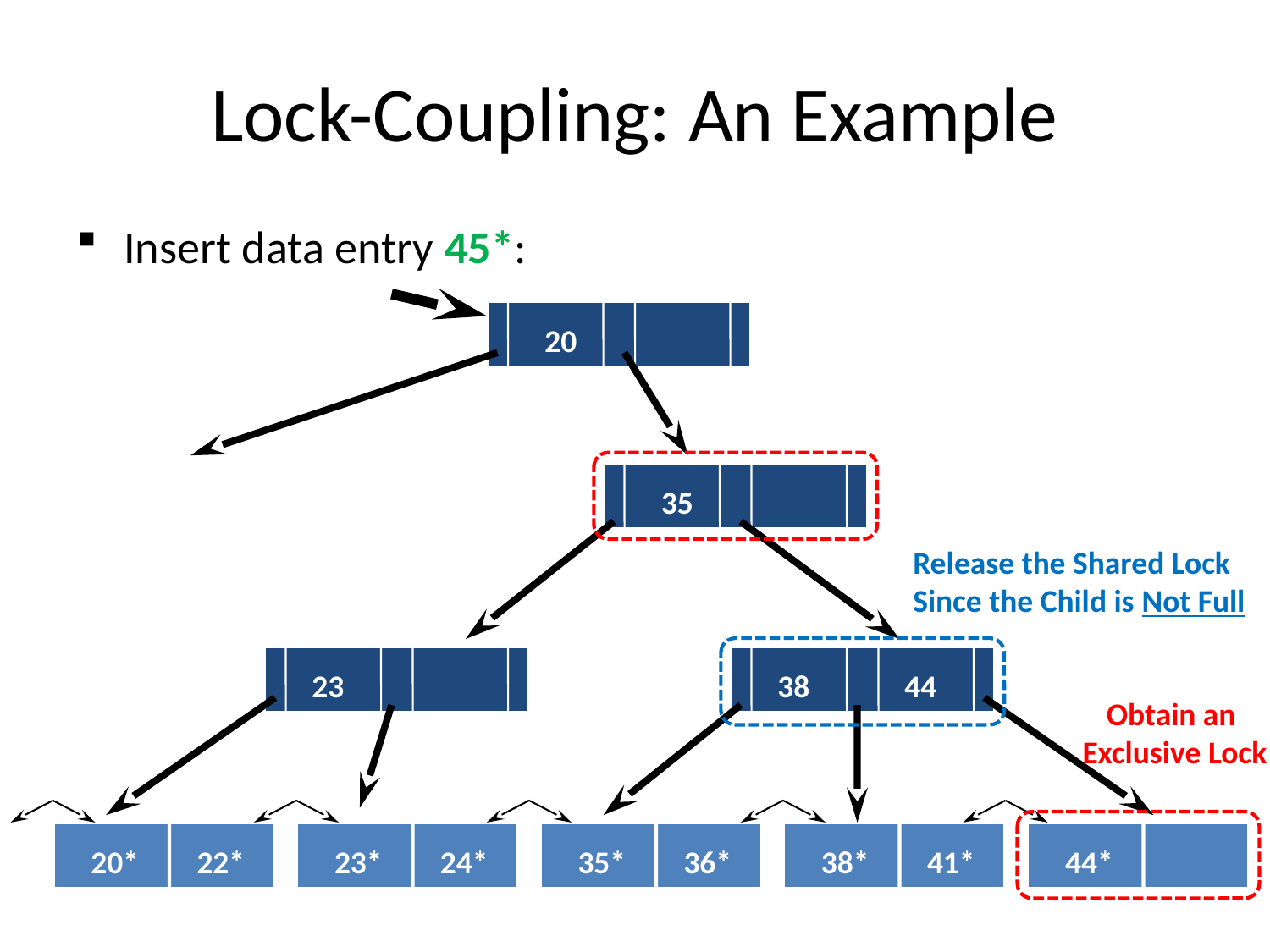

# Lock-Coupling: An Example
Insert data entry 45*:

20

35

23
38
44

20*
22*
23*
24*
35*
36*
38*
41*
44*

Release the Shared Lock
Since the Child is Not Full

Obtain an
Exclusive Lock